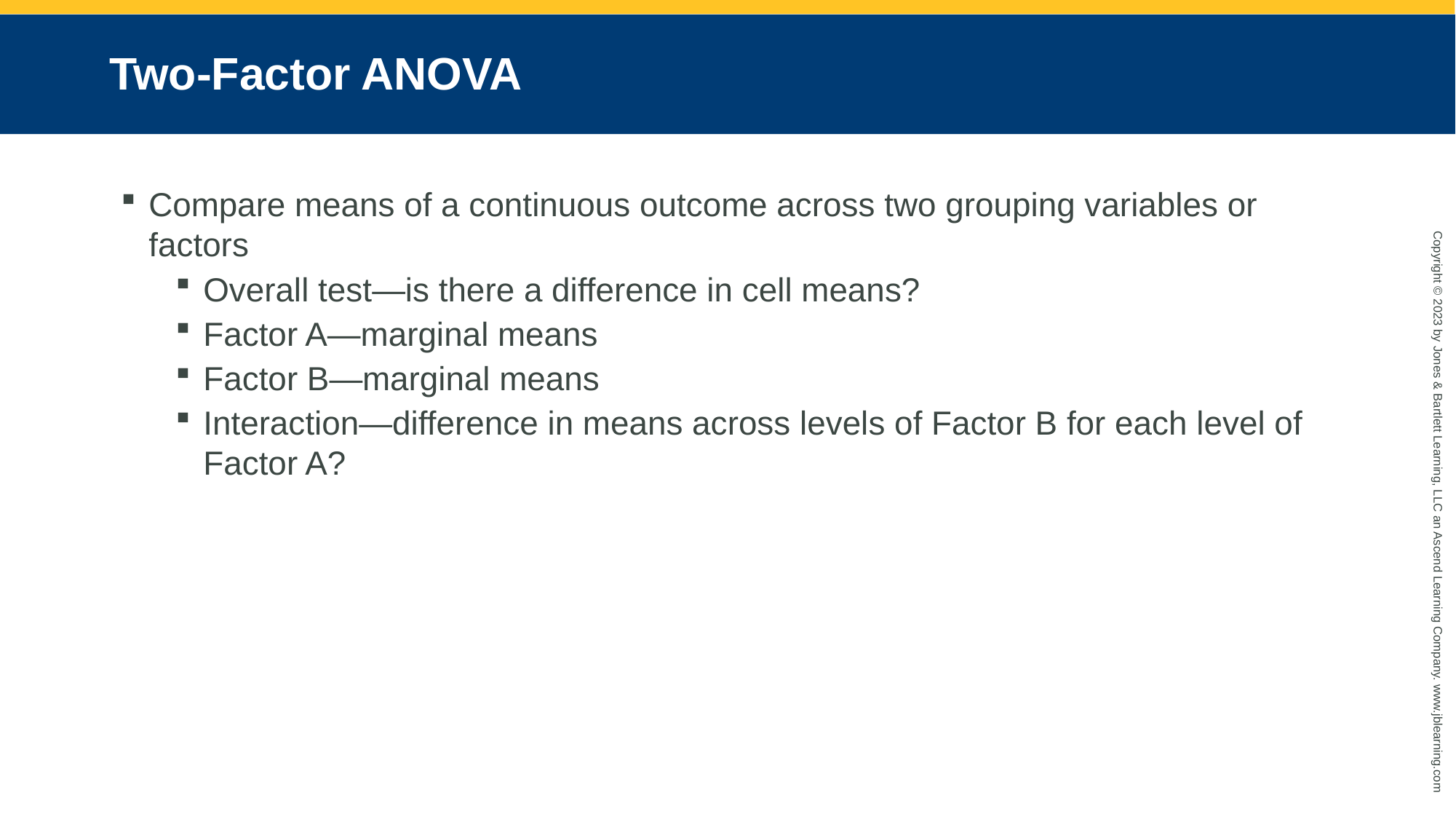

# Two-Factor ANOVA
Compare means of a continuous outcome across two grouping variables or factors
Overall test—is there a difference in cell means?
Factor A—marginal means
Factor B—marginal means
Interaction—difference in means across levels of Factor B for each level of Factor A?